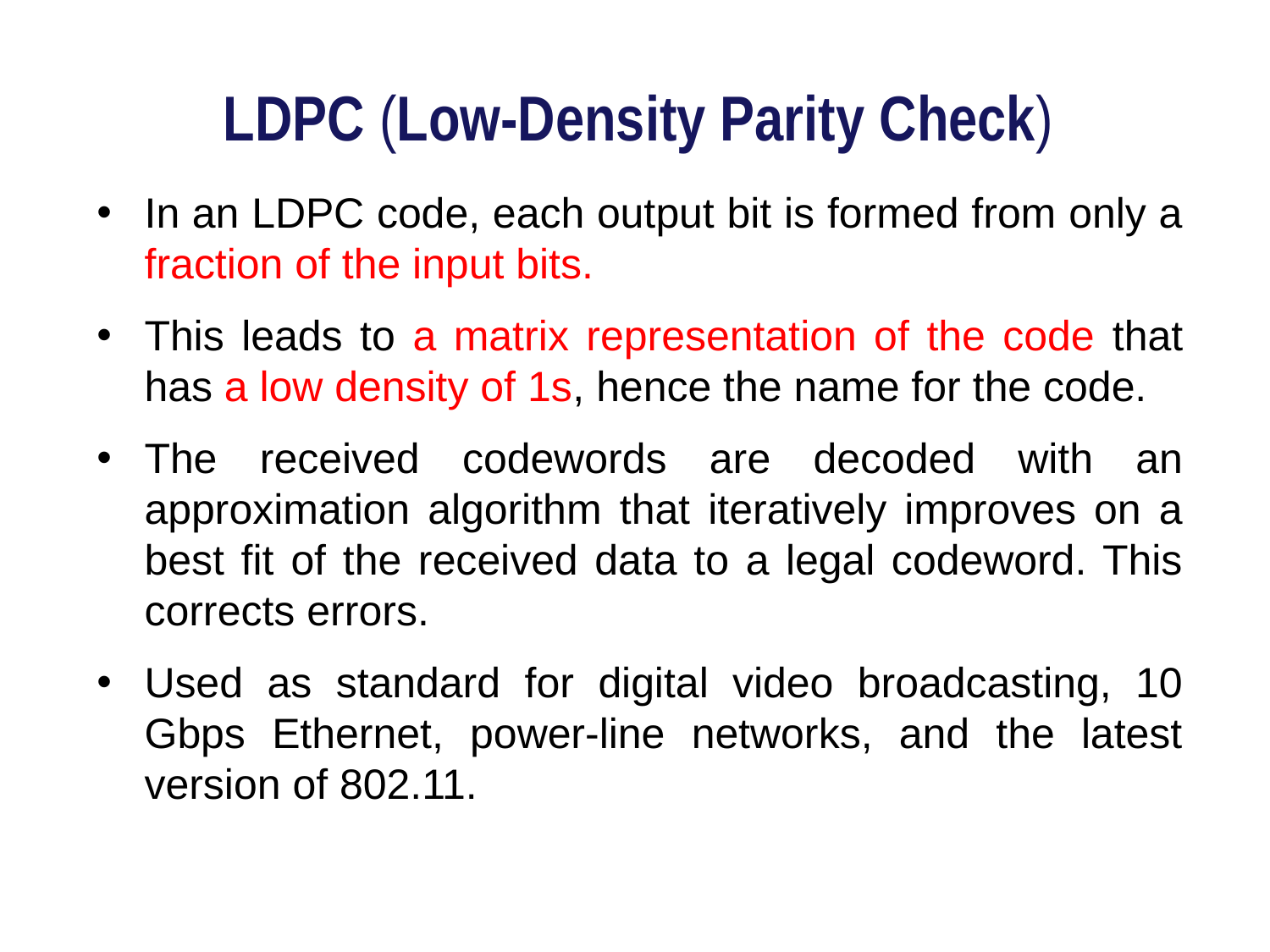

# LDPC (Low-Density Parity Check)
In an LDPC code, each output bit is formed from only a fraction of the input bits.
This leads to a matrix representation of the code that has a low density of 1s, hence the name for the code.
The received codewords are decoded with an approximation algorithm that iteratively improves on a best fit of the received data to a legal codeword. This corrects errors.
Used as standard for digital video broadcasting, 10 Gbps Ethernet, power-line networks, and the latest version of 802.11.